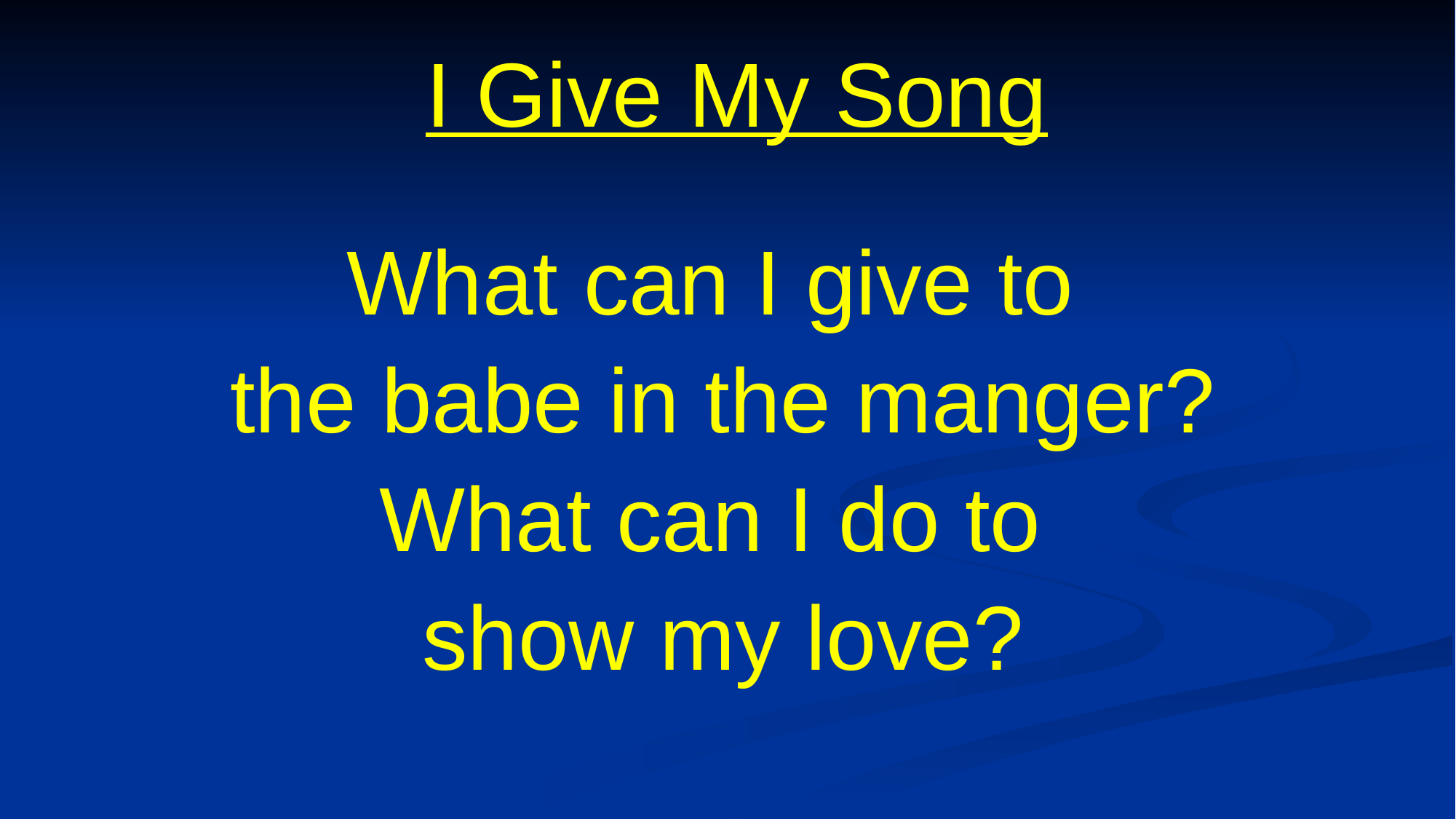

# I Give My Song
What can I give to
the babe in the manger?
What can I do to
show my love?